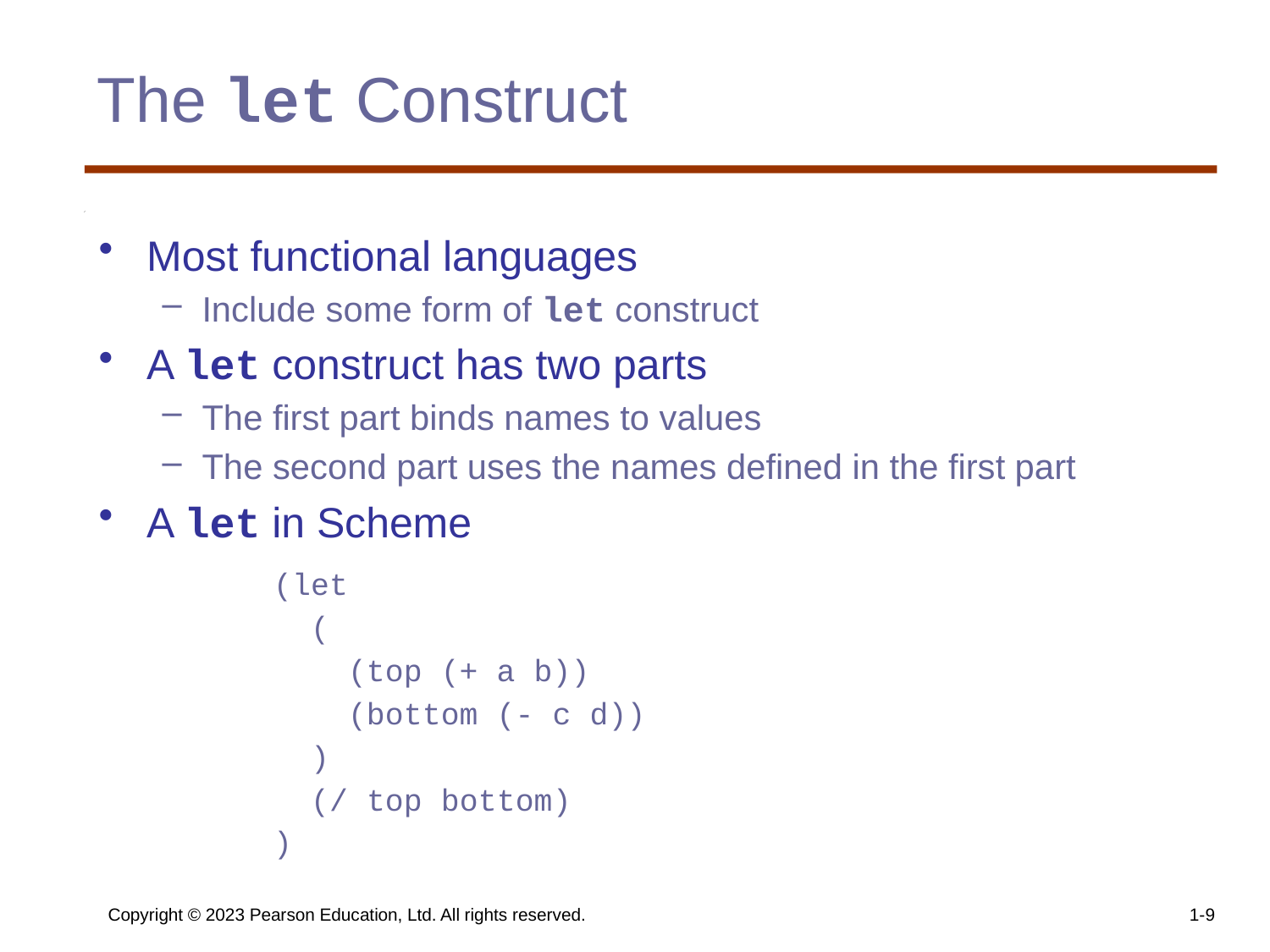

# The let Construct
Most functional languages
Include some form of let construct
A let construct has two parts
The first part binds names to values
The second part uses the names defined in the first part
A let in Scheme

		(let
		  (
		    (top (+ a b))
		    (bottom (- c d))
		  )
		  (/ top bottom)
		)
Copyright © 2023 Pearson Education, Ltd. All rights reserved.
1-9